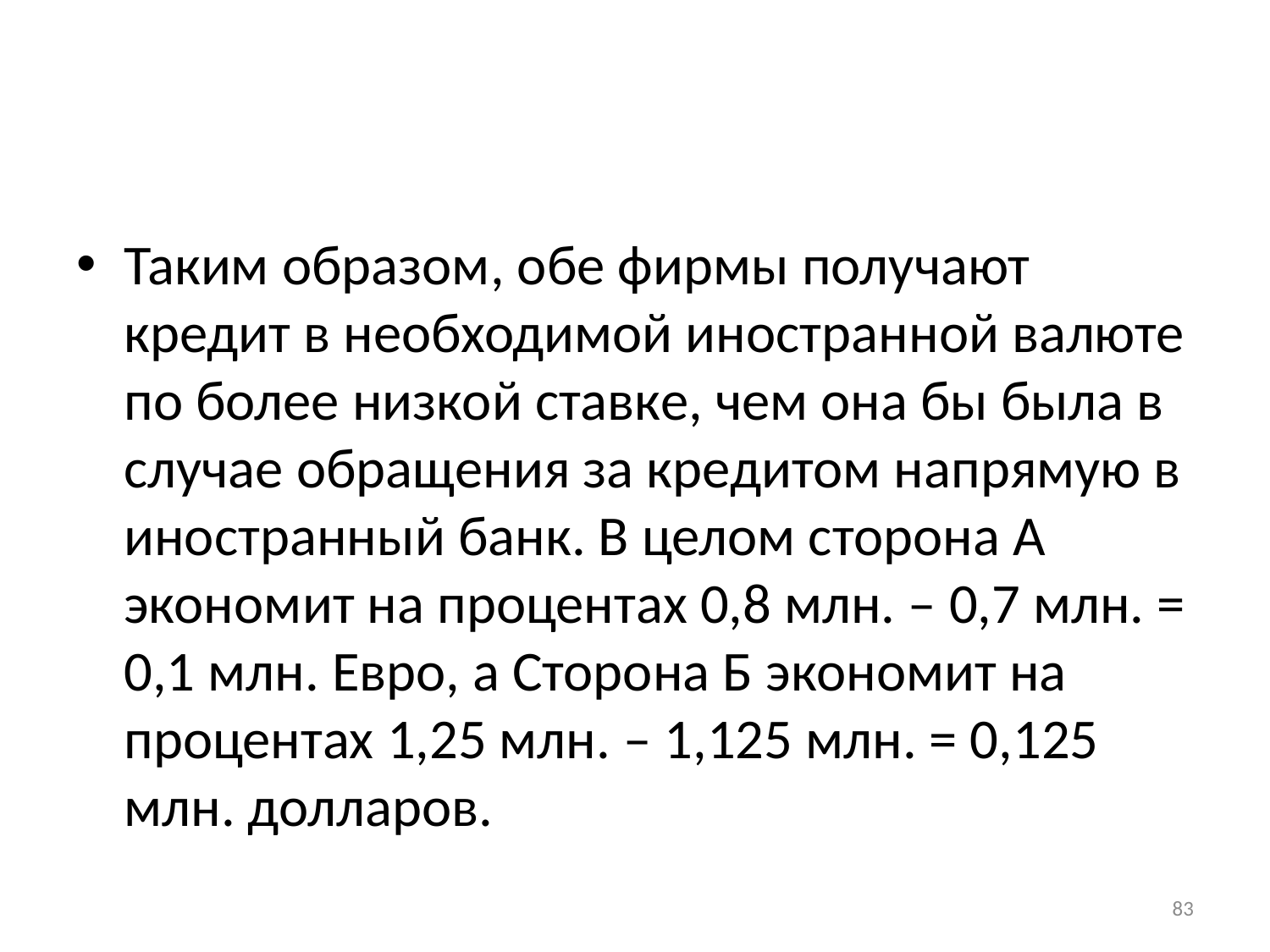

#
Таким образом, обе фирмы получают кредит в необходимой иностранной валюте по более низкой ставке, чем она бы была в случае обращения за кредитом напрямую в иностранный банк. В целом сторона А экономит на процентах 0,8 млн. – 0,7 млн. = 0,1 млн. Евро, а Сторона Б экономит на процентах 1,25 млн. – 1,125 млн. = 0,125 млн. долларов.
83